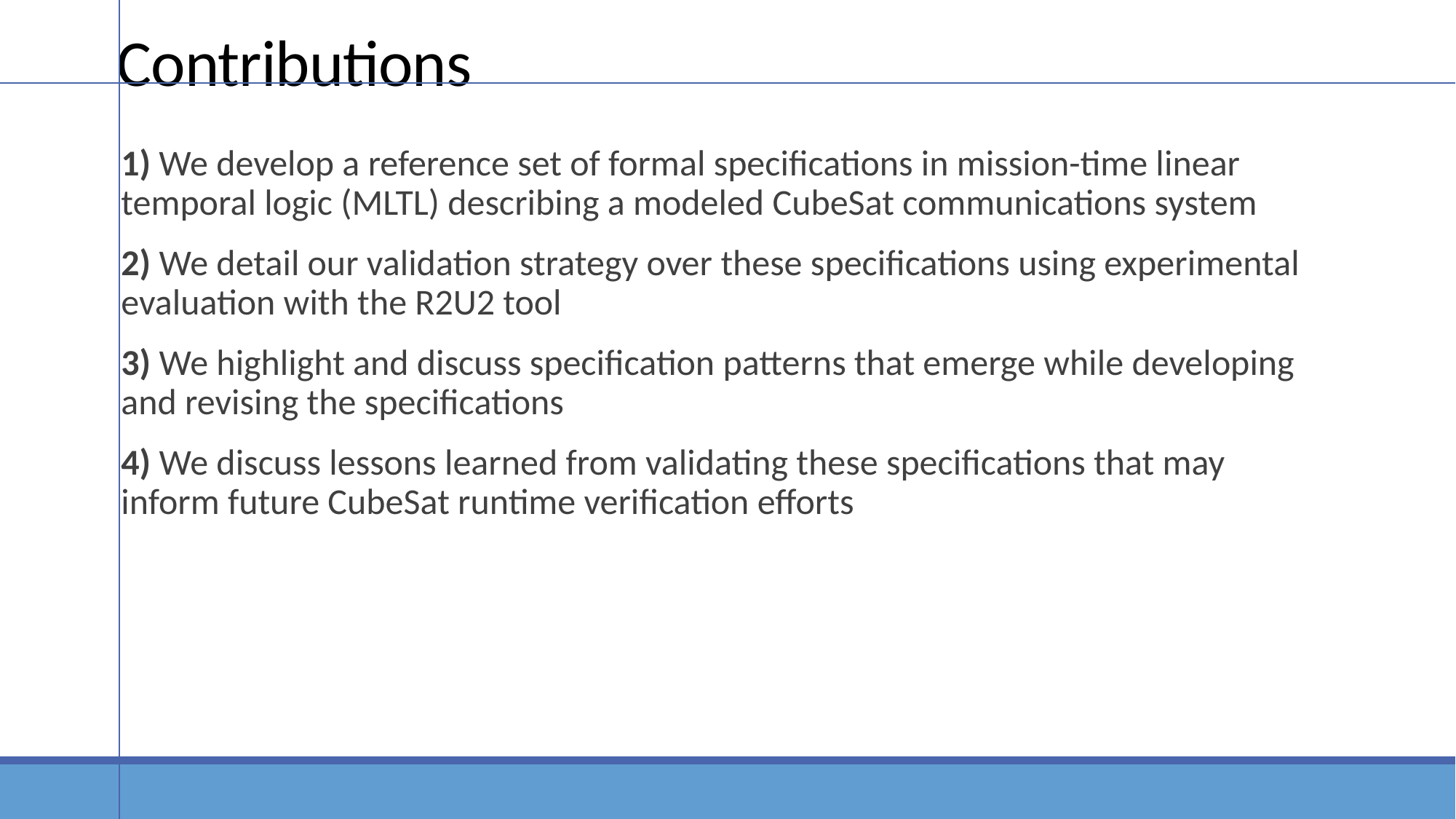

# Contributions
1) We develop a reference set of formal specifications in mission-time linear temporal logic (MLTL) describing a modeled CubeSat communications system
2) We detail our validation strategy over these specifications using experimental evaluation with the R2U2 tool
3) We highlight and discuss specification patterns that emerge while developing and revising the specifications
4) We discuss lessons learned from validating these specifications that may inform future CubeSat runtime verification efforts